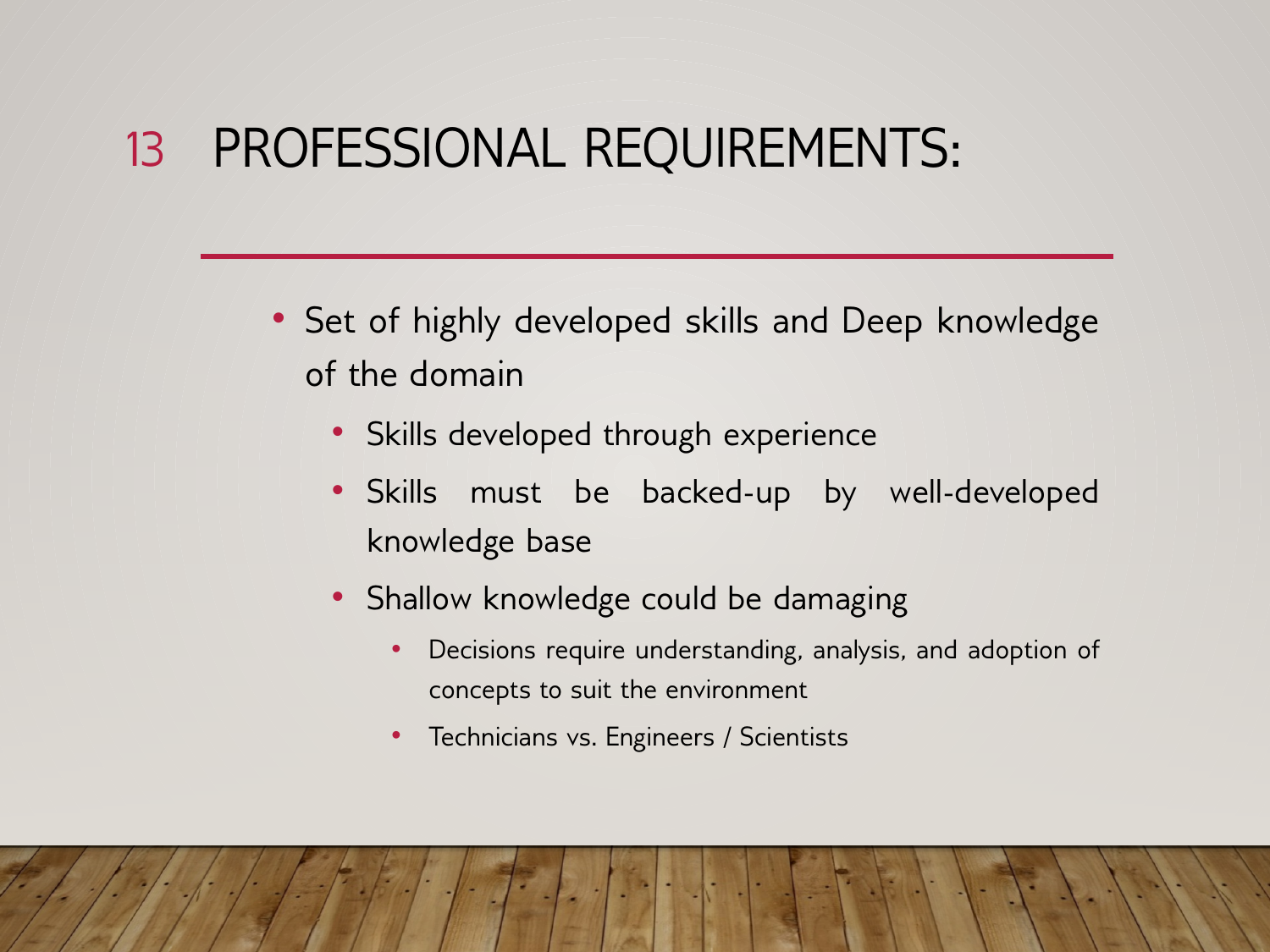

13
# Professional Requirements:
Set of highly developed skills and Deep knowledge of the domain
Skills developed through experience
Skills must be backed-up by well-developed knowledge base
Shallow knowledge could be damaging
Decisions require understanding, analysis, and adoption of concepts to suit the environment
Technicians vs. Engineers / Scientists